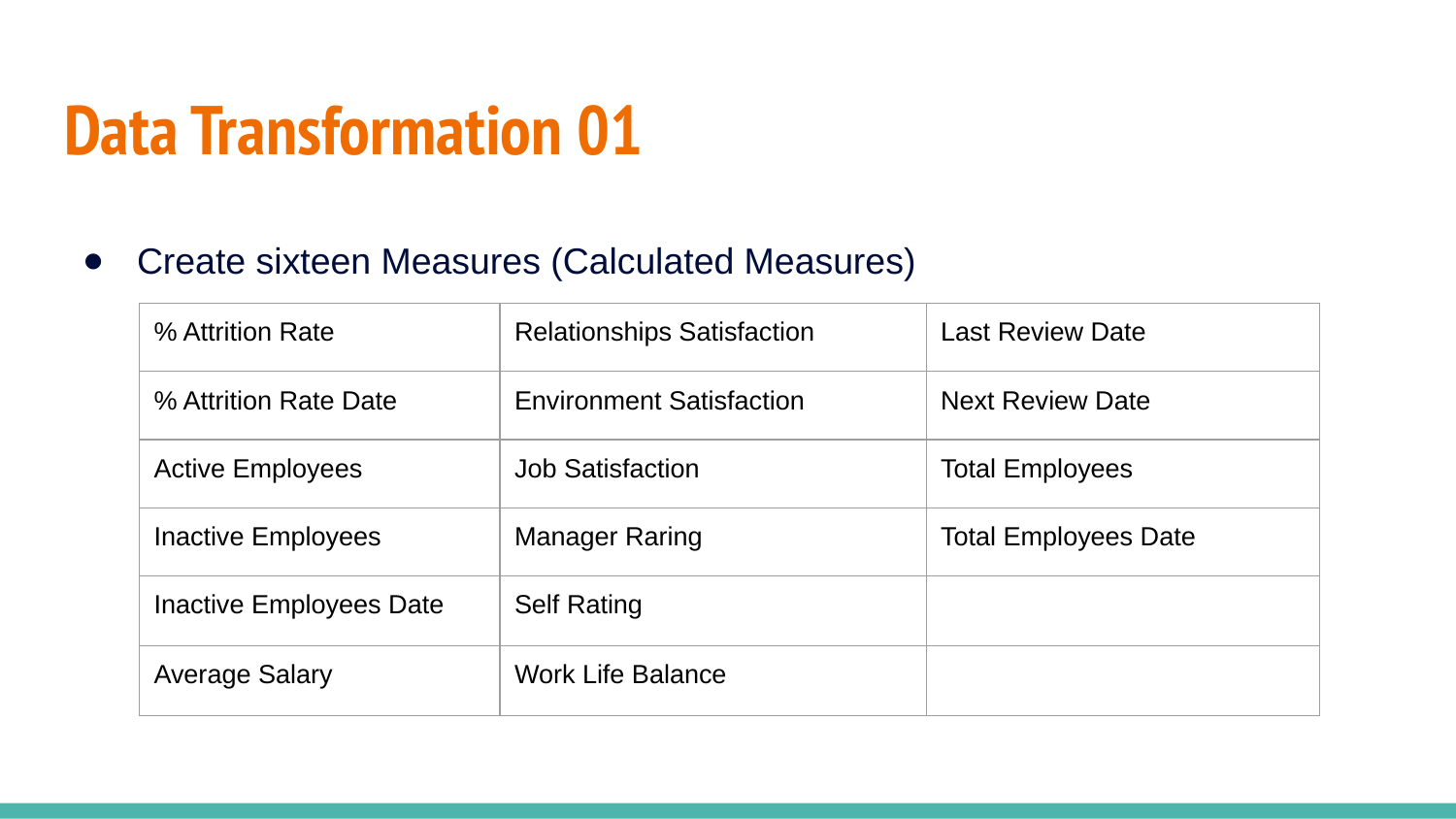

# Data Transformation 01
Create sixteen Measures (Calculated Measures)
| % Attrition Rate | Relationships Satisfaction | Last Review Date |
| --- | --- | --- |
| % Attrition Rate Date | Environment Satisfaction | Next Review Date |
| Active Employees | Job Satisfaction | Total Employees |
| Inactive Employees | Manager Raring | Total Employees Date |
| Inactive Employees Date | Self Rating |  |
| Average Salary | Work Life Balance |  |